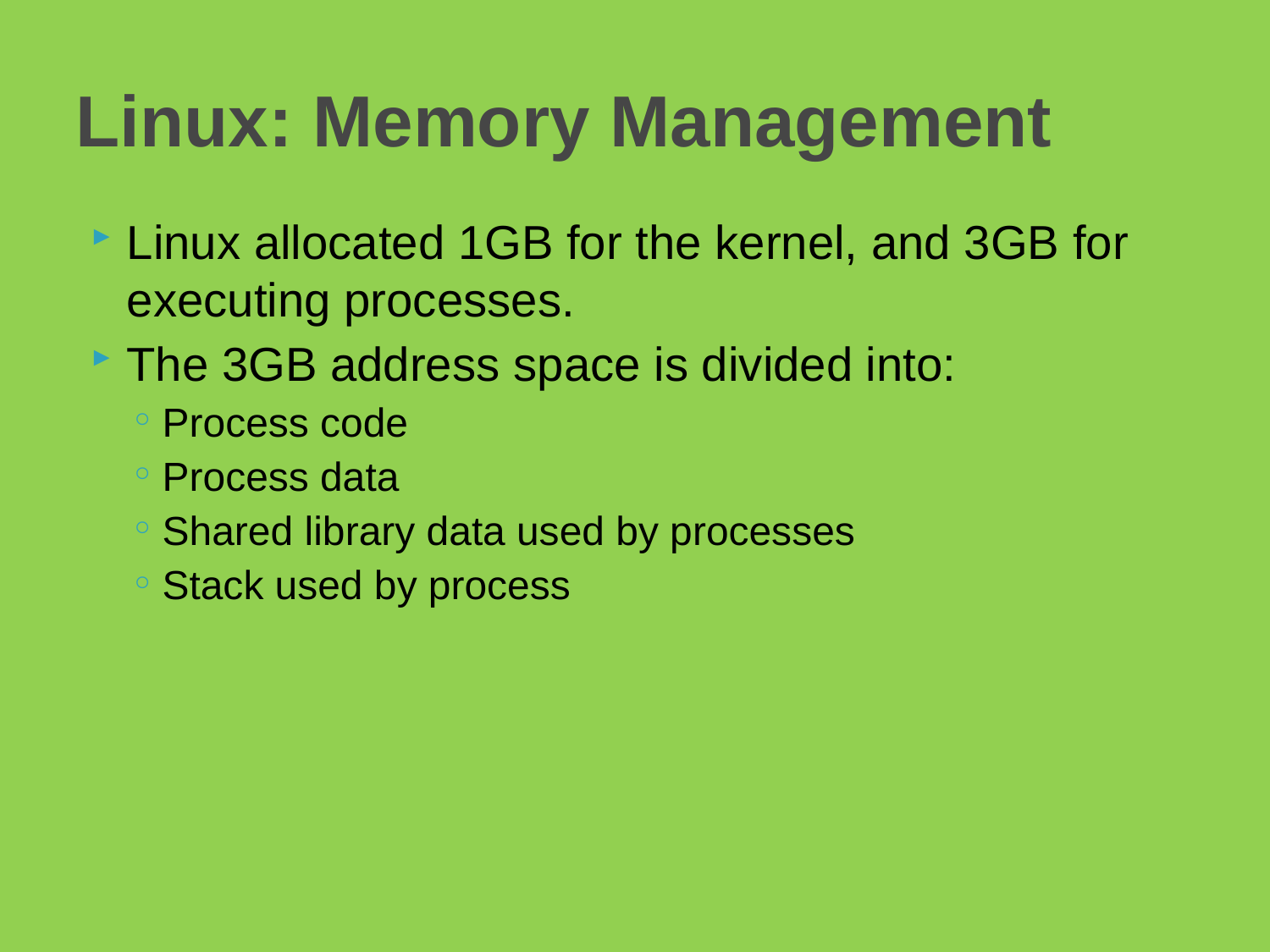

# Linux: Memory Management
Linux allocated 1GB for the kernel, and 3GB for executing processes.
The 3GB address space is divided into:
Process code
Process data
Shared library data used by processes
Stack used by process